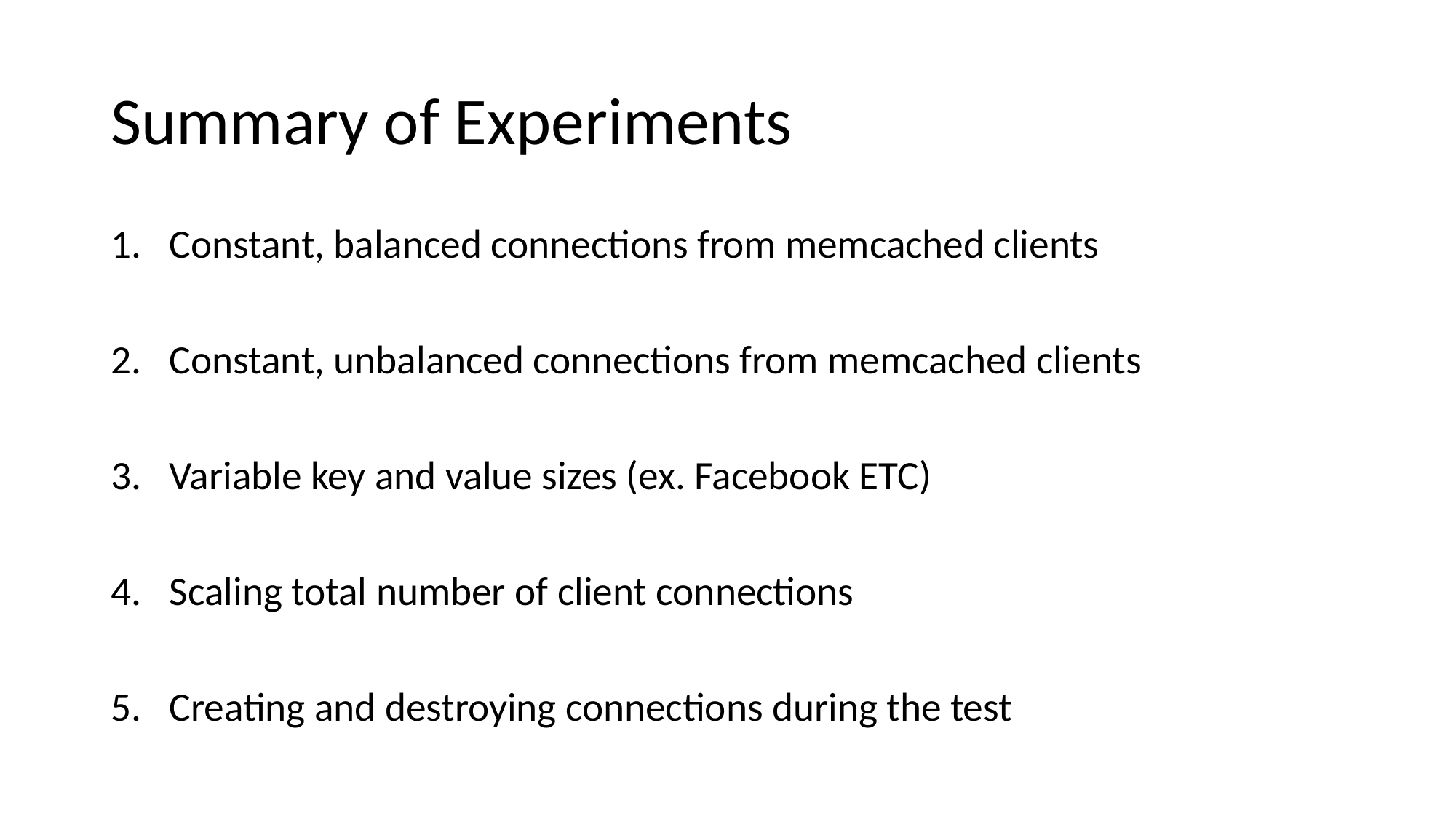

# Summary of Experiments
Constant, balanced connections from memcached clients

Constant, unbalanced connections from memcached clients

Variable key and value sizes (ex. Facebook ETC)

Scaling total number of client connections

Creating and destroying connections during the test